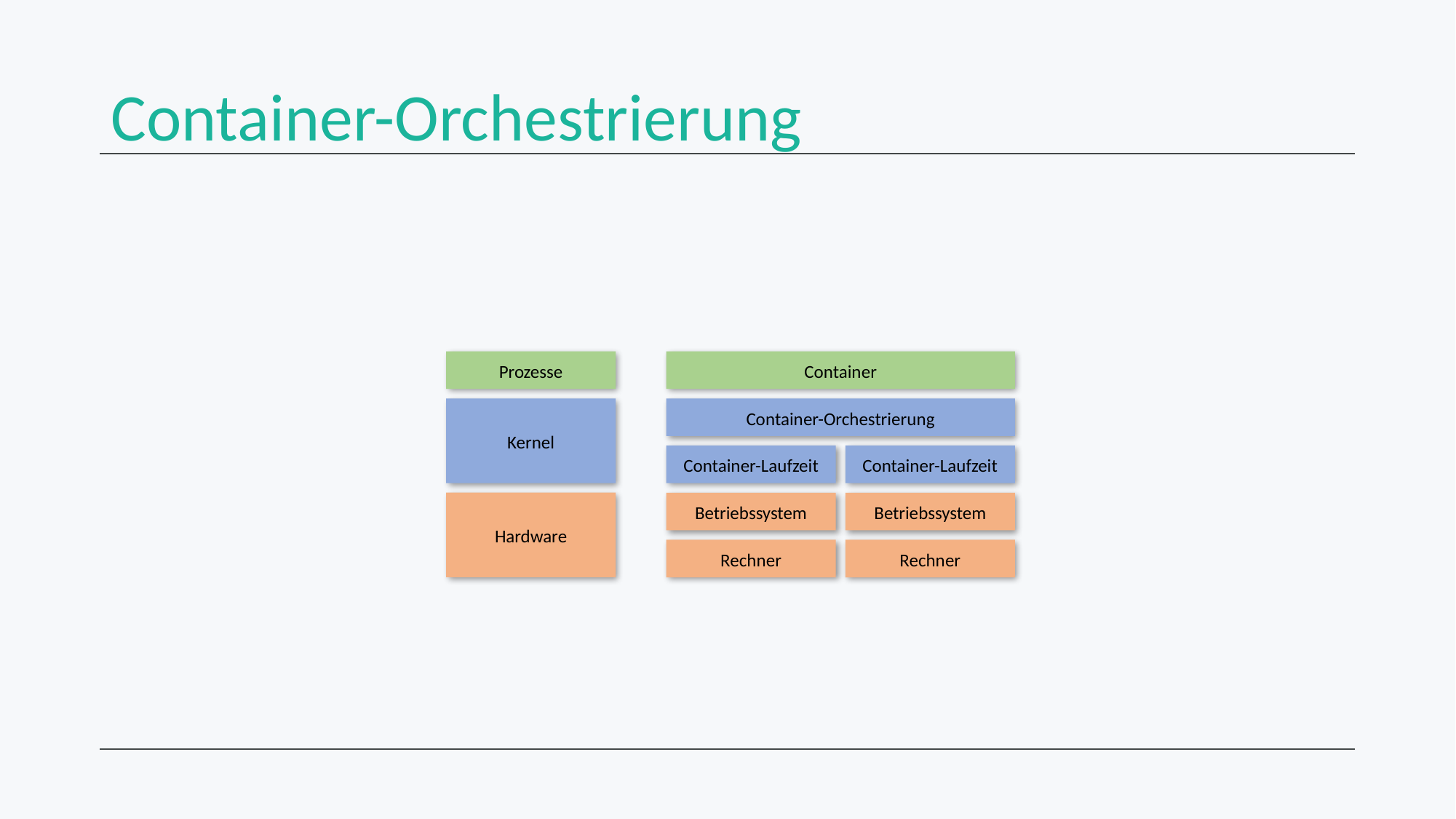

# Container-Orchestrierung

Prozesse
Container
Kernel
Container-Orchestrierung
Container-Laufzeit
Container-Laufzeit
Hardware
Betriebssystem
Betriebssystem
Rechner
Rechner